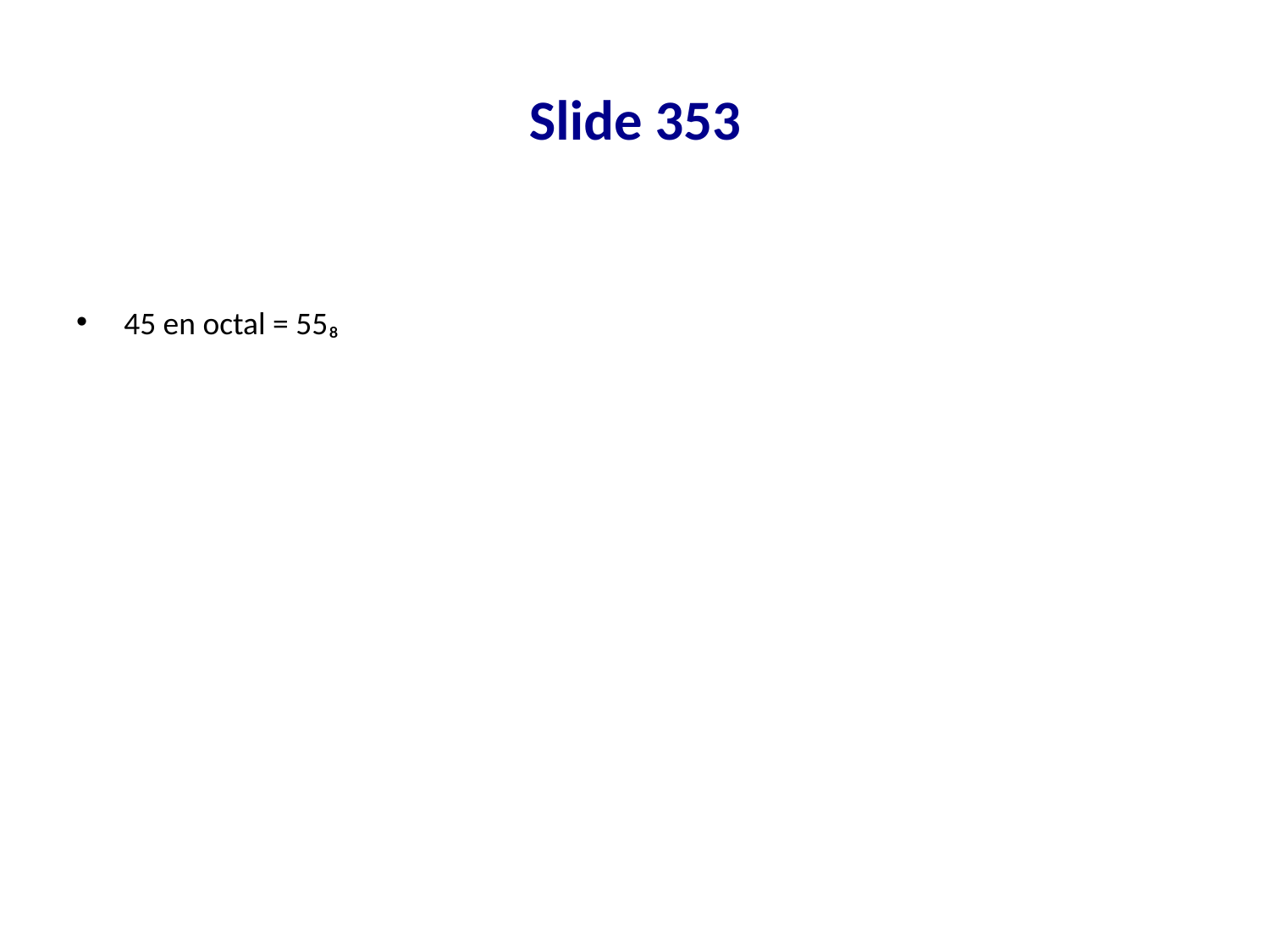

# Slide 353

45 en octal = 55₈